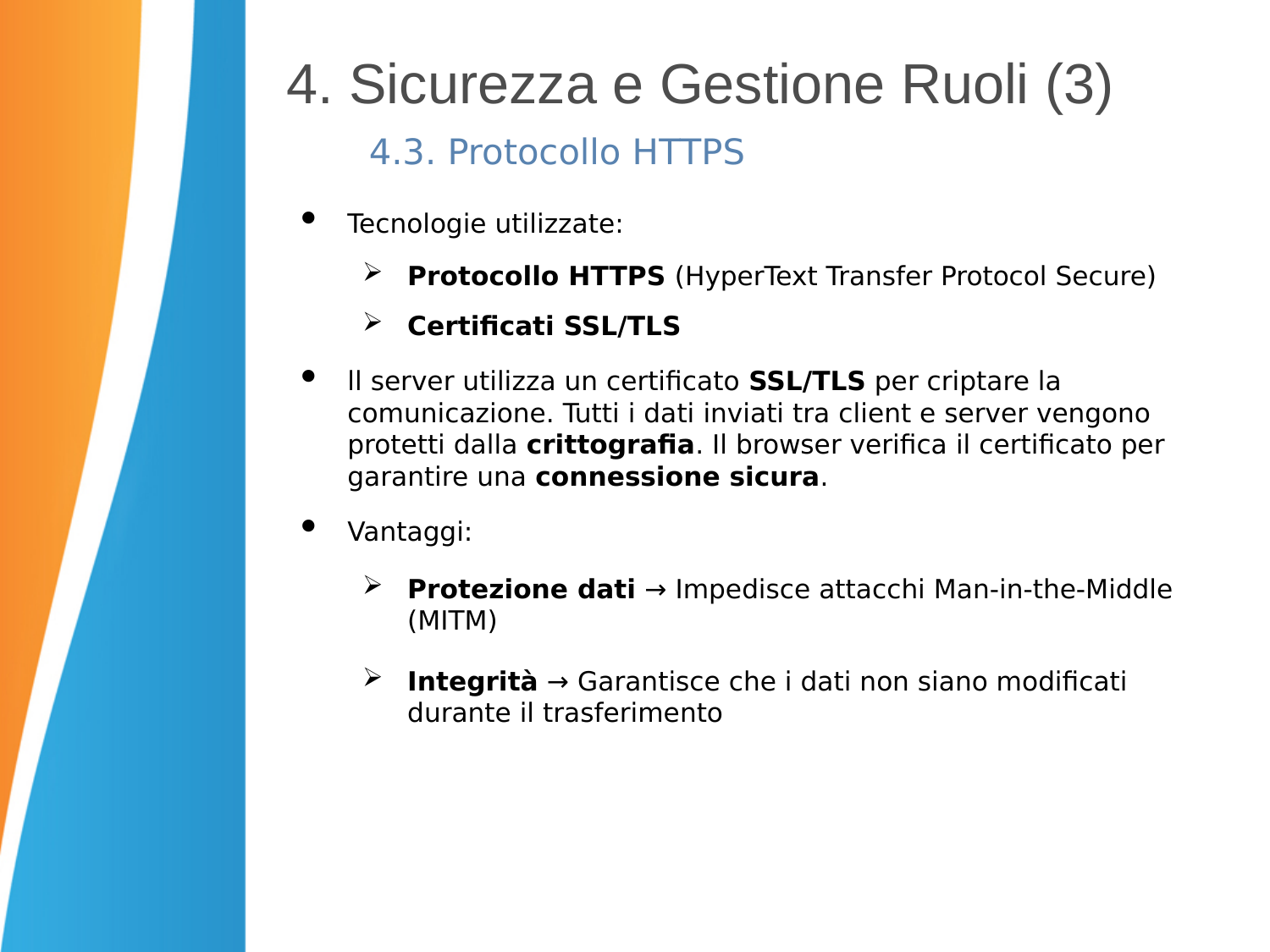

# 4. Sicurezza e Gestione Ruoli (3)
        4.3. Protocollo HTTPS
Tecnologie utilizzate:
Protocollo HTTPS (HyperText Transfer Protocol Secure)
Certificati SSL/TLS
ll server utilizza un certificato SSL/TLS per criptare la comunicazione. Tutti i dati inviati tra client e server vengono protetti dalla crittografia. Il browser verifica il certificato per garantire una connessione sicura.
Vantaggi:
Protezione dati → Impedisce attacchi Man-in-the-Middle (MITM)
Integrità → Garantisce che i dati non siano modificati durante il trasferimento